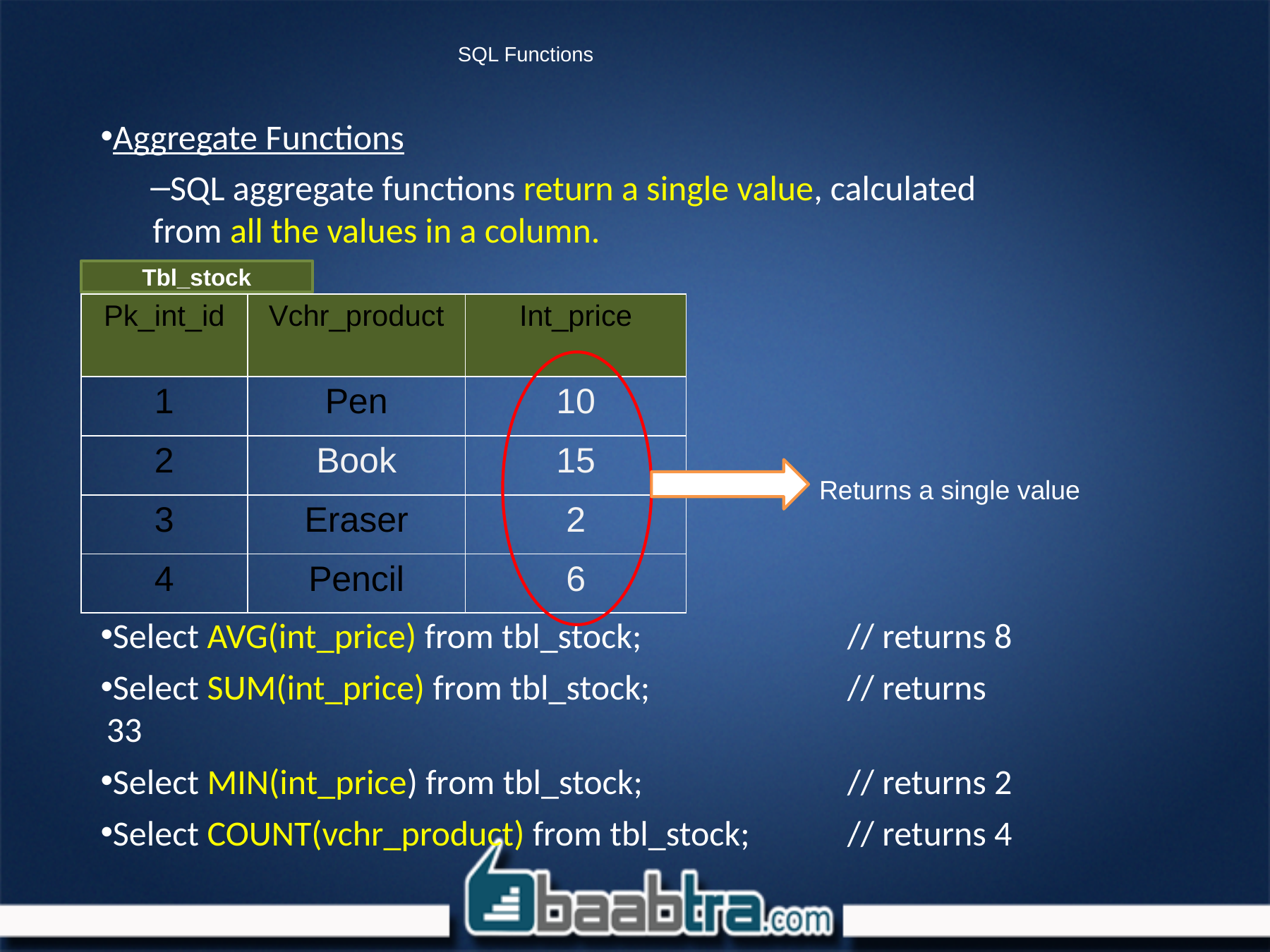

# SQL Functions
Aggregate Functions
SQL aggregate functions return a single value, calculated from all the values in a column.

Select AVG(int_price) from tbl_stock;    		// returns 8
Select SUM(int_price) from tbl_stock; 		// returns 33
Select MIN(int_price) from tbl_stock;	 	// returns 2
Select COUNT(vchr_product) from tbl_stock; 	// returns 4

Tbl_stock
| Pk\_int\_id | Vchr\_product | Int\_price |
| --- | --- | --- |
| 1 | Pen | 10 |
| 2 | Book | 15 |
| 3 | Eraser | 2 |
| 4 | Pencil | 6 |

Returns a single value